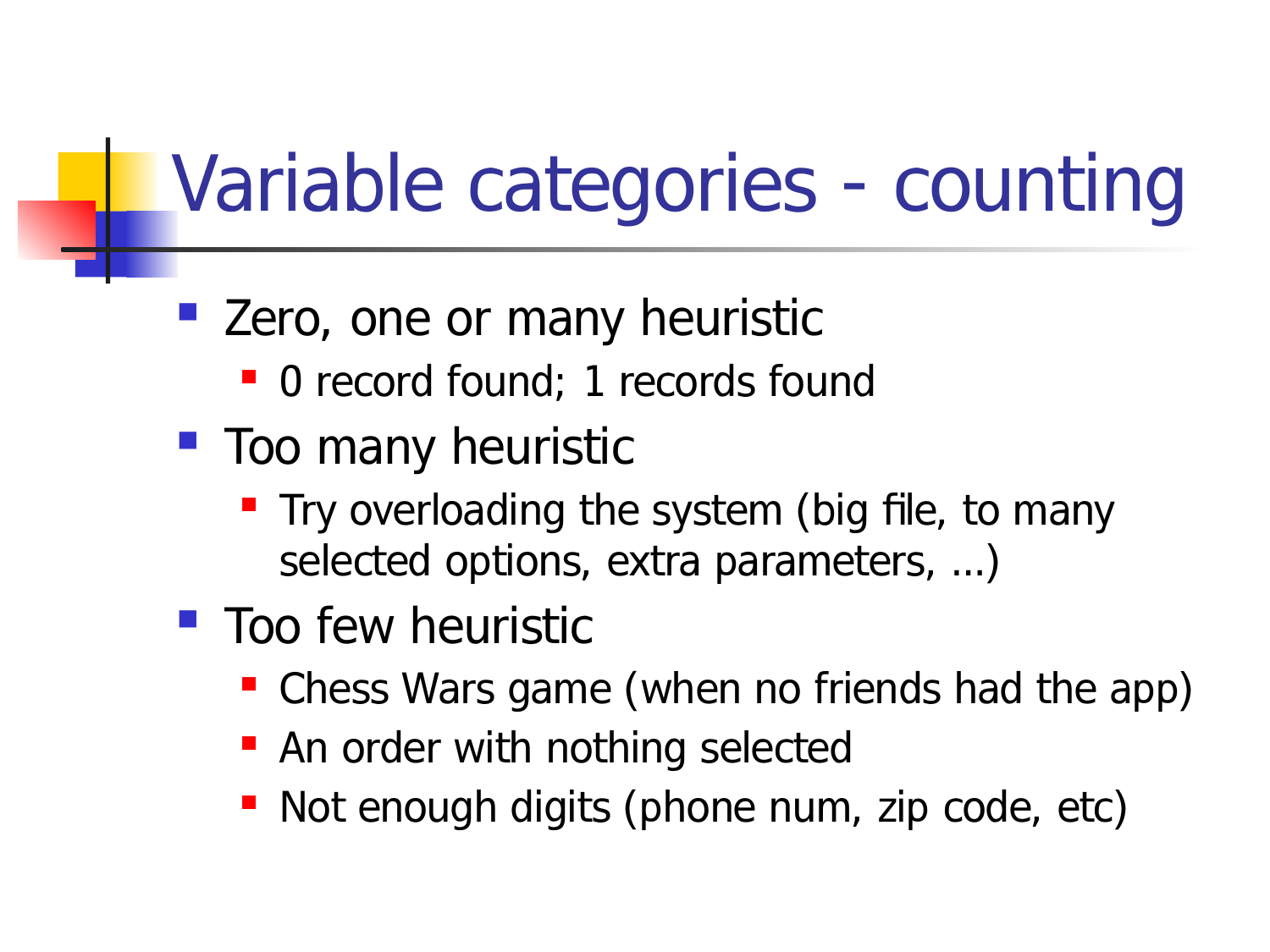

# Variable categories - counting
Zero, one or many heuristic
0 record found; 1 records found
Too many heuristic
Try overloading the system (big file, to many selected options, extra parameters, …)
Too few heuristic
Chess Wars game (when no friends had the app)
An order with nothing selected
Not enough digits (phone num, zip code, etc)